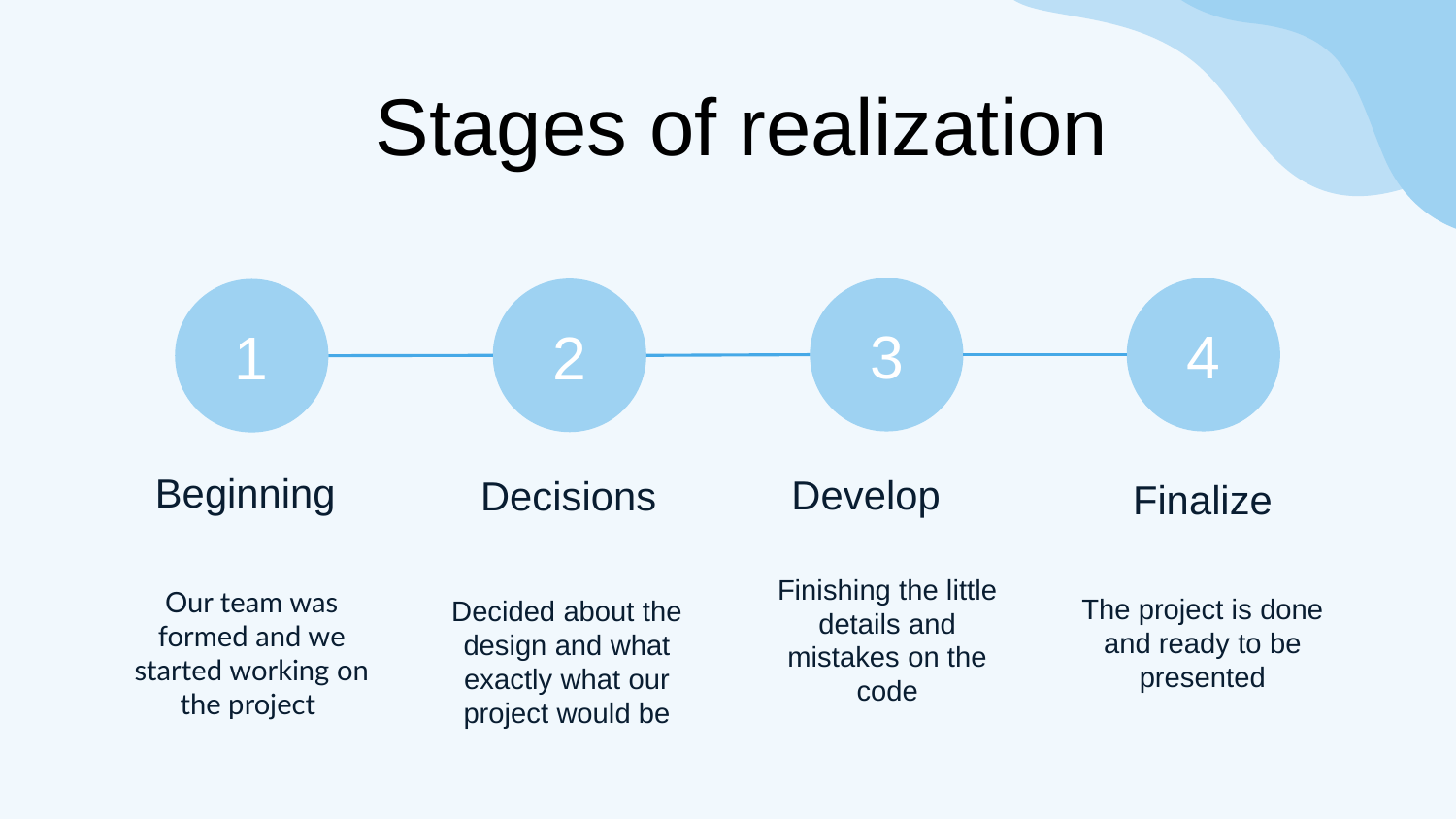

Stages of realization
3
4
2
1
Beginning
Develop
Decisions
Finalize
Finishing the little details and mistakes on the code
The project is done and ready to be presented
Decided about the design and what exactly what our project would be
Our team was formed and we started working on the project